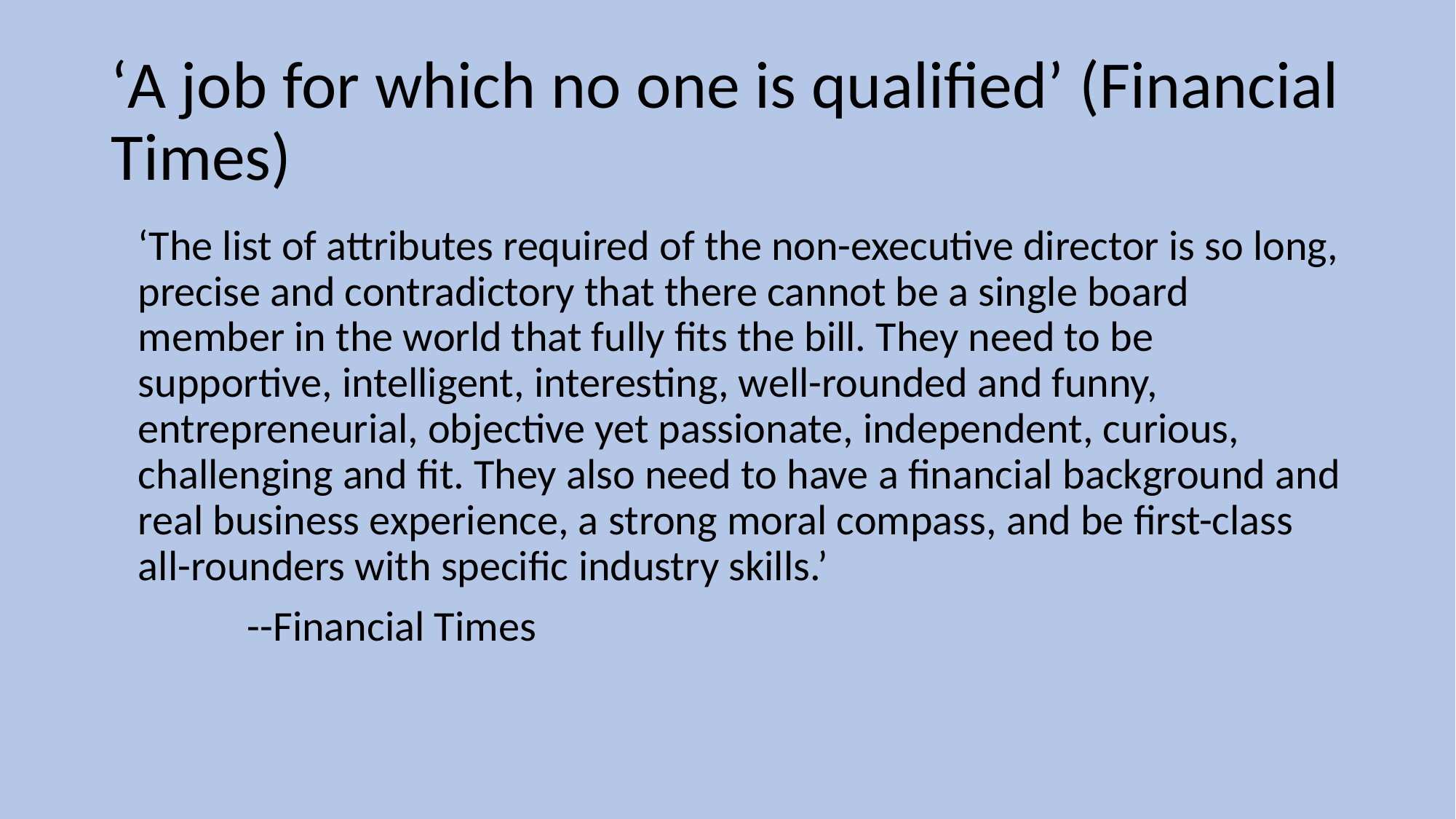

# ‘A job for which no one is qualified’ (Financial Times)
	‘The list of attributes required of the non-executive director is so long, precise and contradictory that there cannot be a single board member in the world that fully fits the bill. They need to be supportive, intelligent, interesting, well-rounded and funny, entrepreneurial, objective yet passionate, independent, curious, challenging and fit. They also need to have a financial background and real business experience, a strong moral compass, and be first-class all-rounders with specific industry skills.’
		--Financial Times